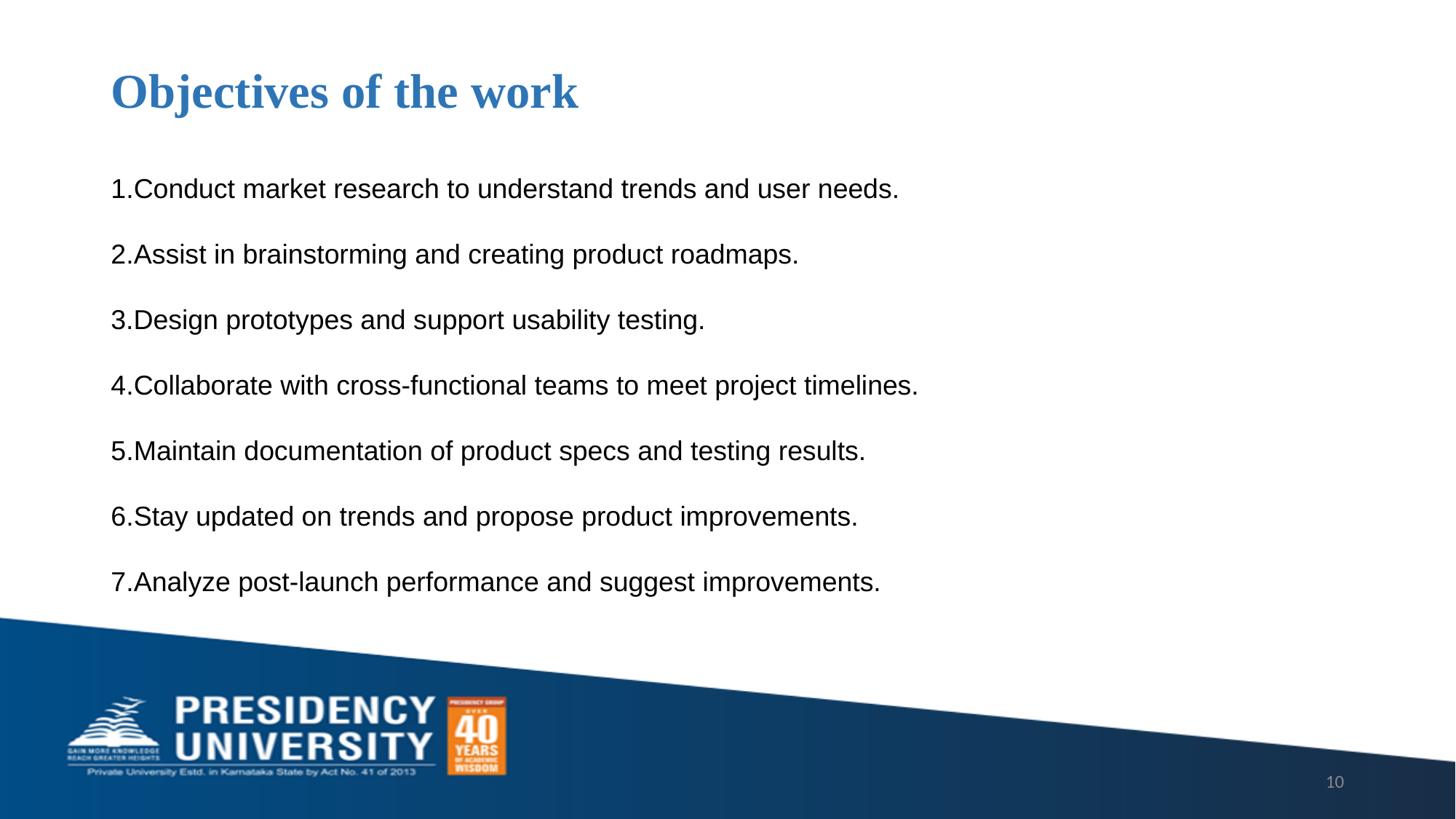

# Objectives of the work

Conduct market research to understand trends and user needs.

Assist in brainstorming and creating product roadmaps.

3.Design prototypes and support usability testing.

Collaborate with cross-functional teams to meet project timelines.

Maintain documentation of product specs and testing results.

Stay updated on trends and propose product improvements.

Analyze post-launch performance and suggest improvements.

10